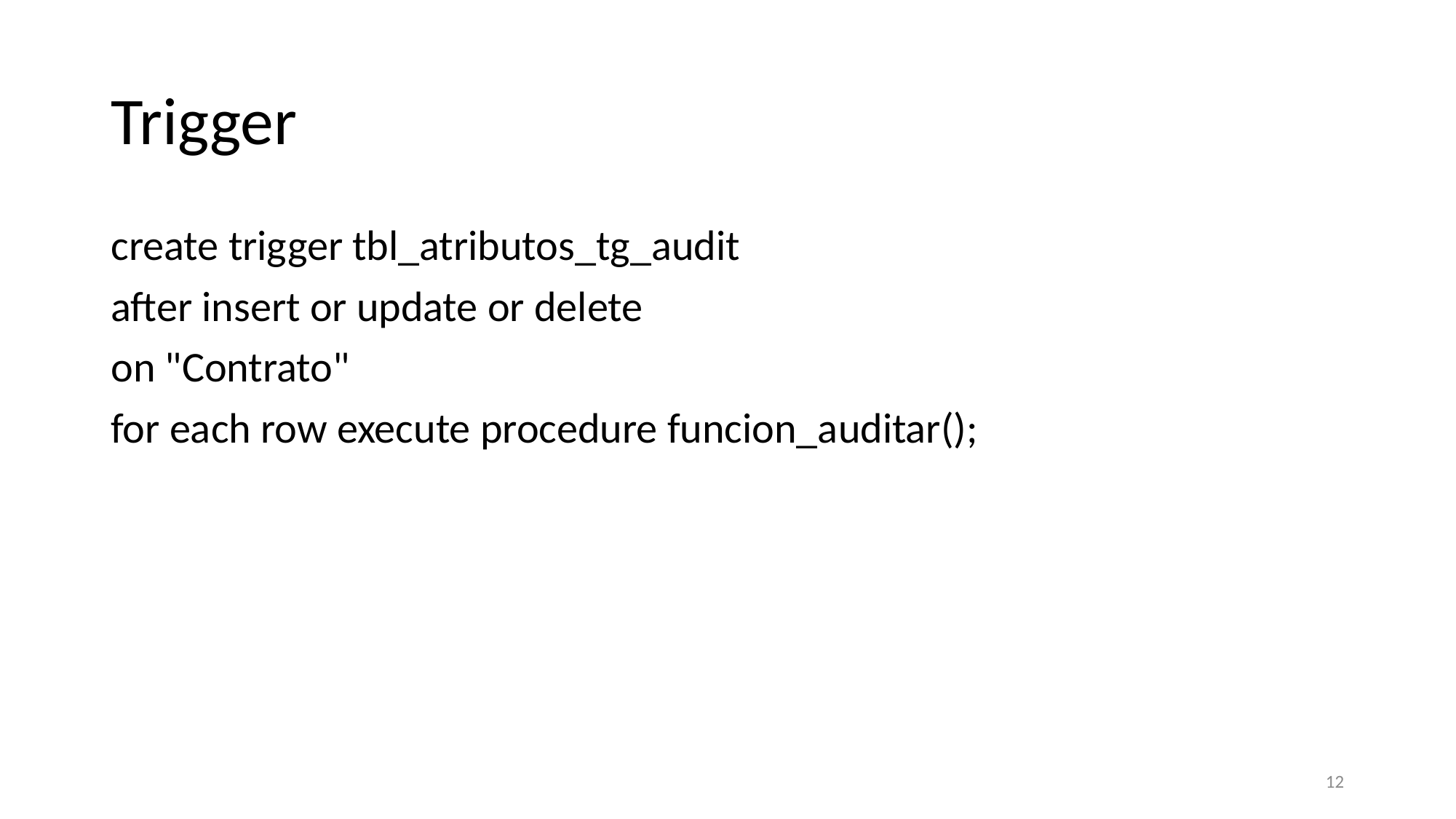

# Trigger
create trigger tbl_atributos_tg_audit
after insert or update or delete
on "Contrato"
for each row execute procedure funcion_auditar();
12